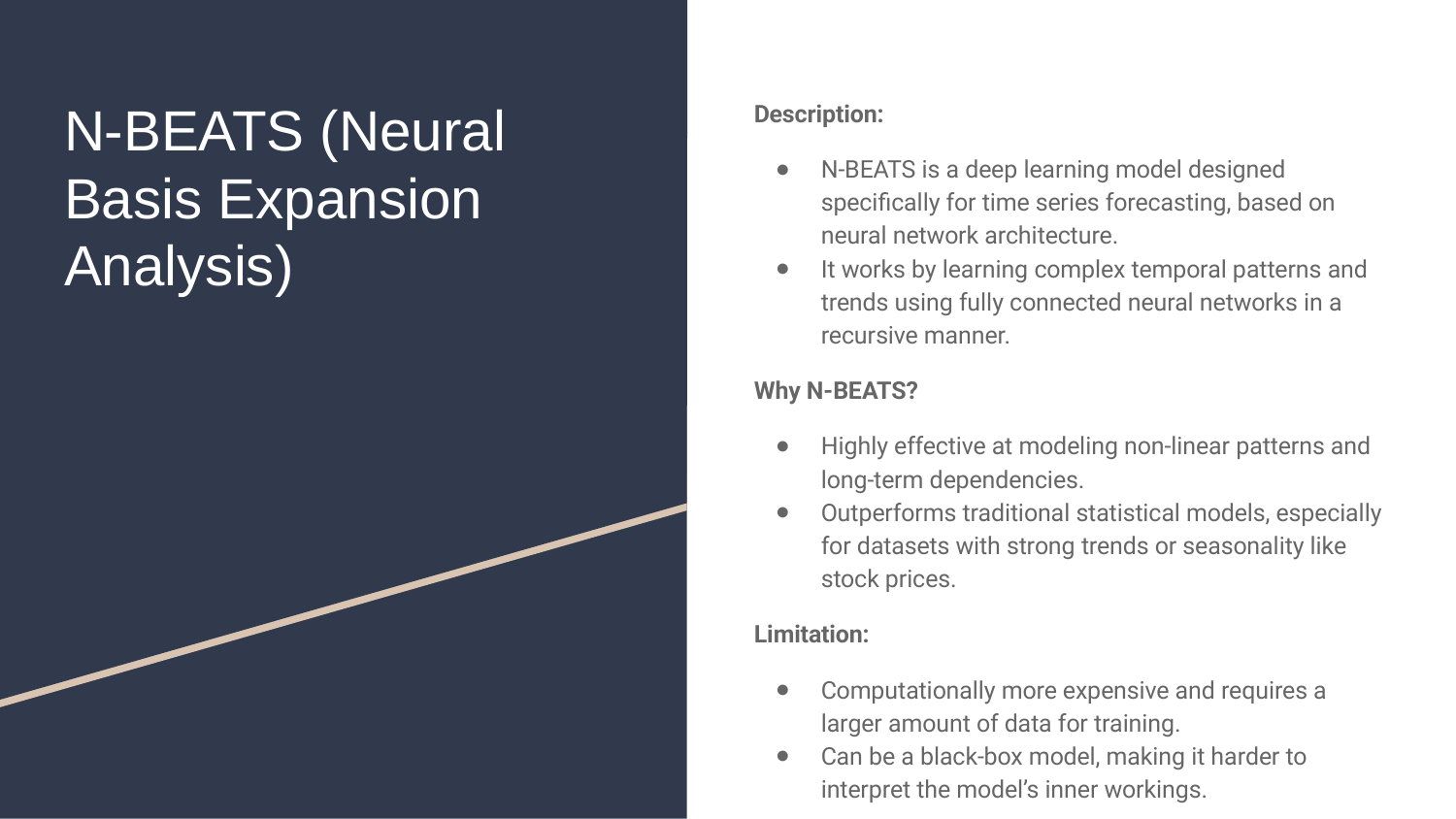

# N-BEATS (Neural Basis Expansion Analysis)
Description:
N-BEATS is a deep learning model designed specifically for time series forecasting, based on neural network architecture.
It works by learning complex temporal patterns and trends using fully connected neural networks in a recursive manner.
Why N-BEATS?
Highly effective at modeling non-linear patterns and long-term dependencies.
Outperforms traditional statistical models, especially for datasets with strong trends or seasonality like stock prices.
Limitation:
Computationally more expensive and requires a larger amount of data for training.
Can be a black-box model, making it harder to interpret the model’s inner workings.